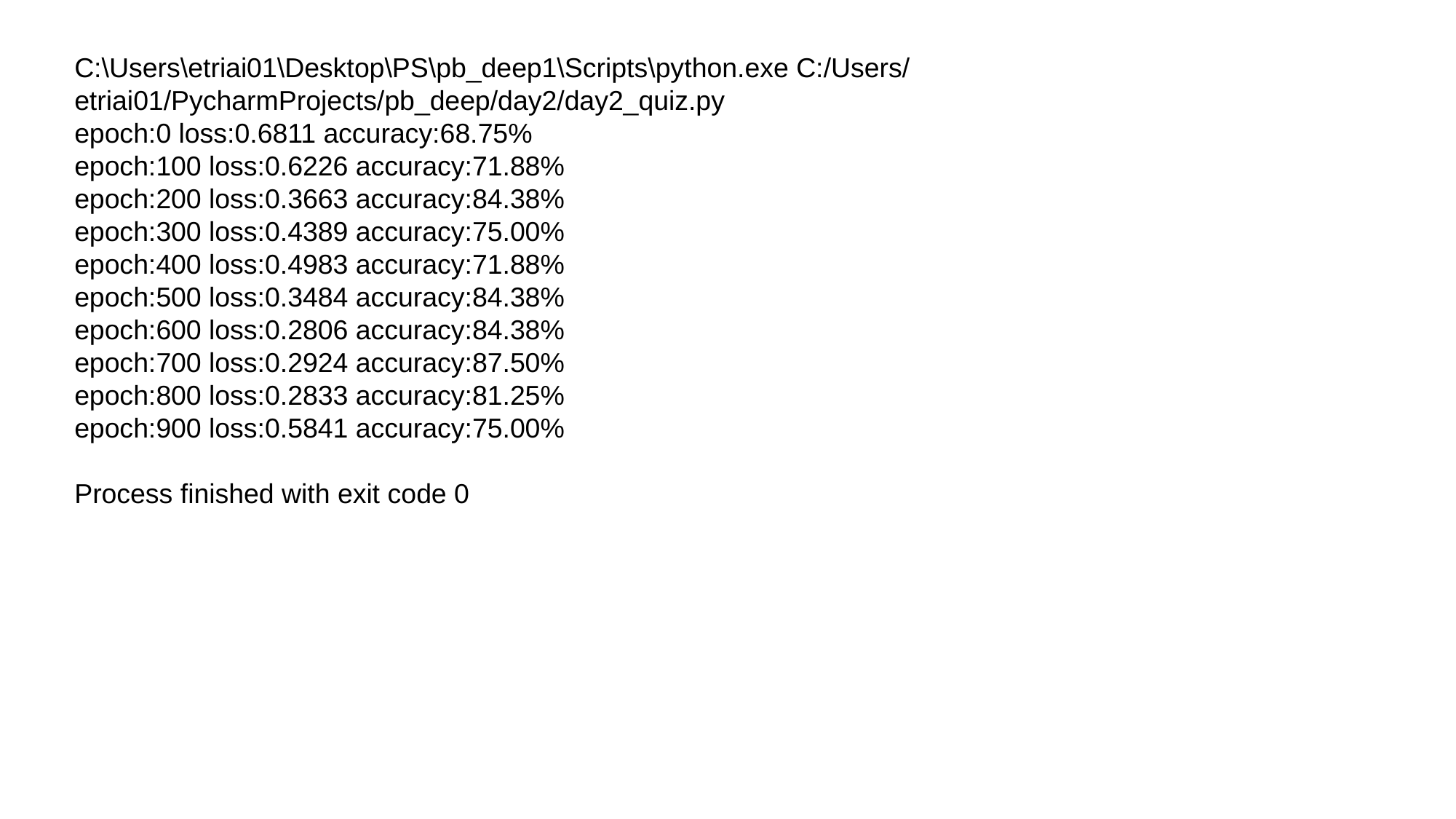

C:\Users\etriai01\Desktop\PS\pb_deep1\Scripts\python.exe C:/Users/etriai01/PycharmProjects/pb_deep/day2/day2_quiz.py
epoch:0 loss:0.6811 accuracy:68.75%
epoch:100 loss:0.6226 accuracy:71.88%
epoch:200 loss:0.3663 accuracy:84.38%
epoch:300 loss:0.4389 accuracy:75.00%
epoch:400 loss:0.4983 accuracy:71.88%
epoch:500 loss:0.3484 accuracy:84.38%
epoch:600 loss:0.2806 accuracy:84.38%
epoch:700 loss:0.2924 accuracy:87.50%
epoch:800 loss:0.2833 accuracy:81.25%
epoch:900 loss:0.5841 accuracy:75.00%

Process finished with exit code 0